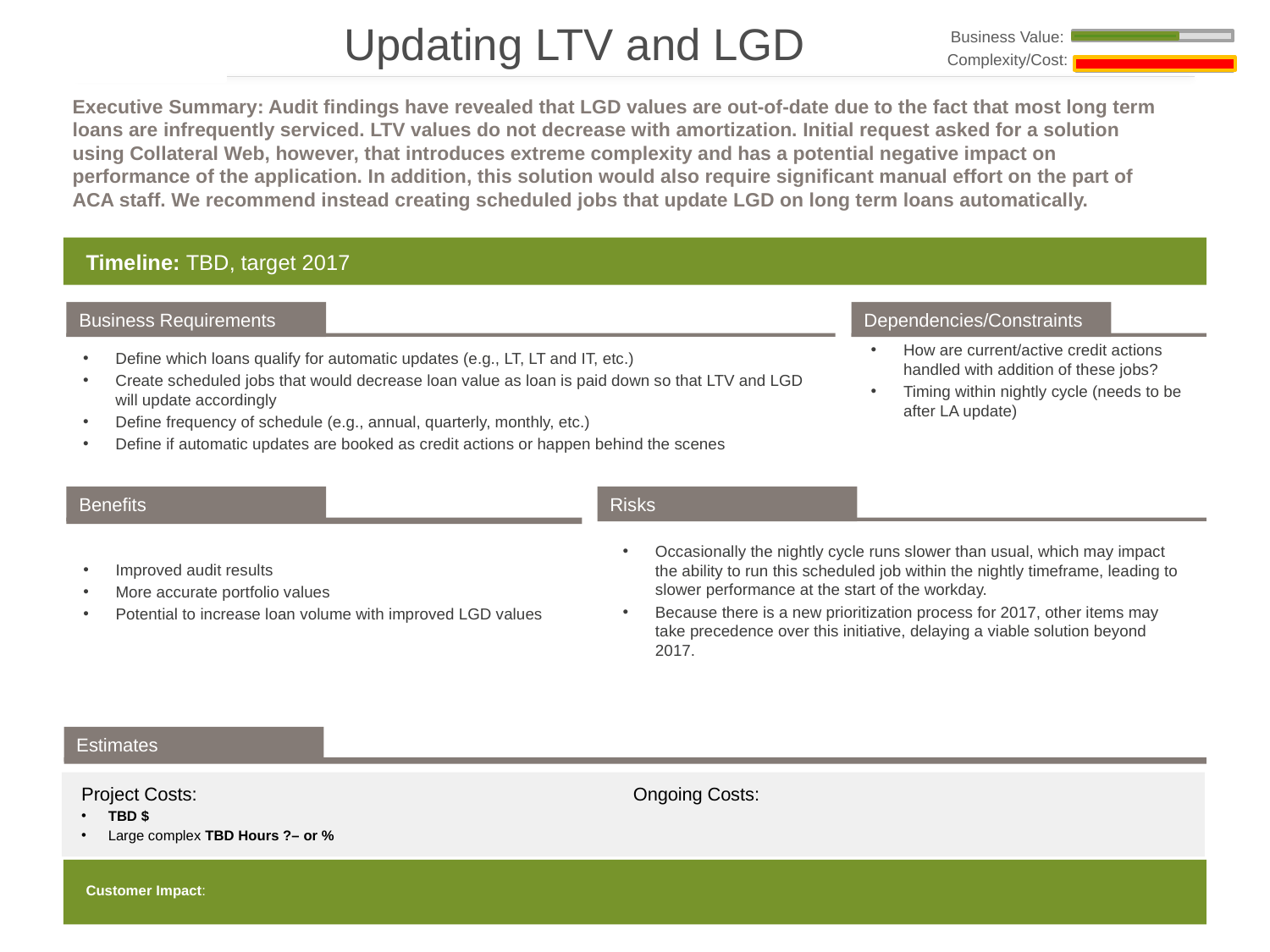

# Updating LTV and LGD
Business Value:

Complexity/Cost:

Executive Summary: Audit findings have revealed that LGD values are out-of-date due to the fact that most long term loans are infrequently serviced. LTV values do not decrease with amortization. Initial request asked for a solution using Collateral Web, however, that introduces extreme complexity and has a potential negative impact on performance of the application. In addition, this solution would also require significant manual effort on the part of ACA staff. We recommend instead creating scheduled jobs that update LGD on long term loans automatically.
Timeline: TBD, target 2017
How are current/active credit actions handled with addition of these jobs?
Timing within nightly cycle (needs to be after LA update)
Define which loans qualify for automatic updates (e.g., LT, LT and IT, etc.)
Create scheduled jobs that would decrease loan value as loan is paid down so that LTV and LGD will update accordingly
Define frequency of schedule (e.g., annual, quarterly, monthly, etc.)
Define if automatic updates are booked as credit actions or happen behind the scenes
Occasionally the nightly cycle runs slower than usual, which may impact the ability to run this scheduled job within the nightly timeframe, leading to slower performance at the start of the workday.
Because there is a new prioritization process for 2017, other items may take precedence over this initiative, delaying a viable solution beyond 2017.
Improved audit results
More accurate portfolio values
Potential to increase loan volume with improved LGD values
Project Costs:
TBD $
Large complex TBD Hours ?– or %
Ongoing Costs:
Customer Impact: